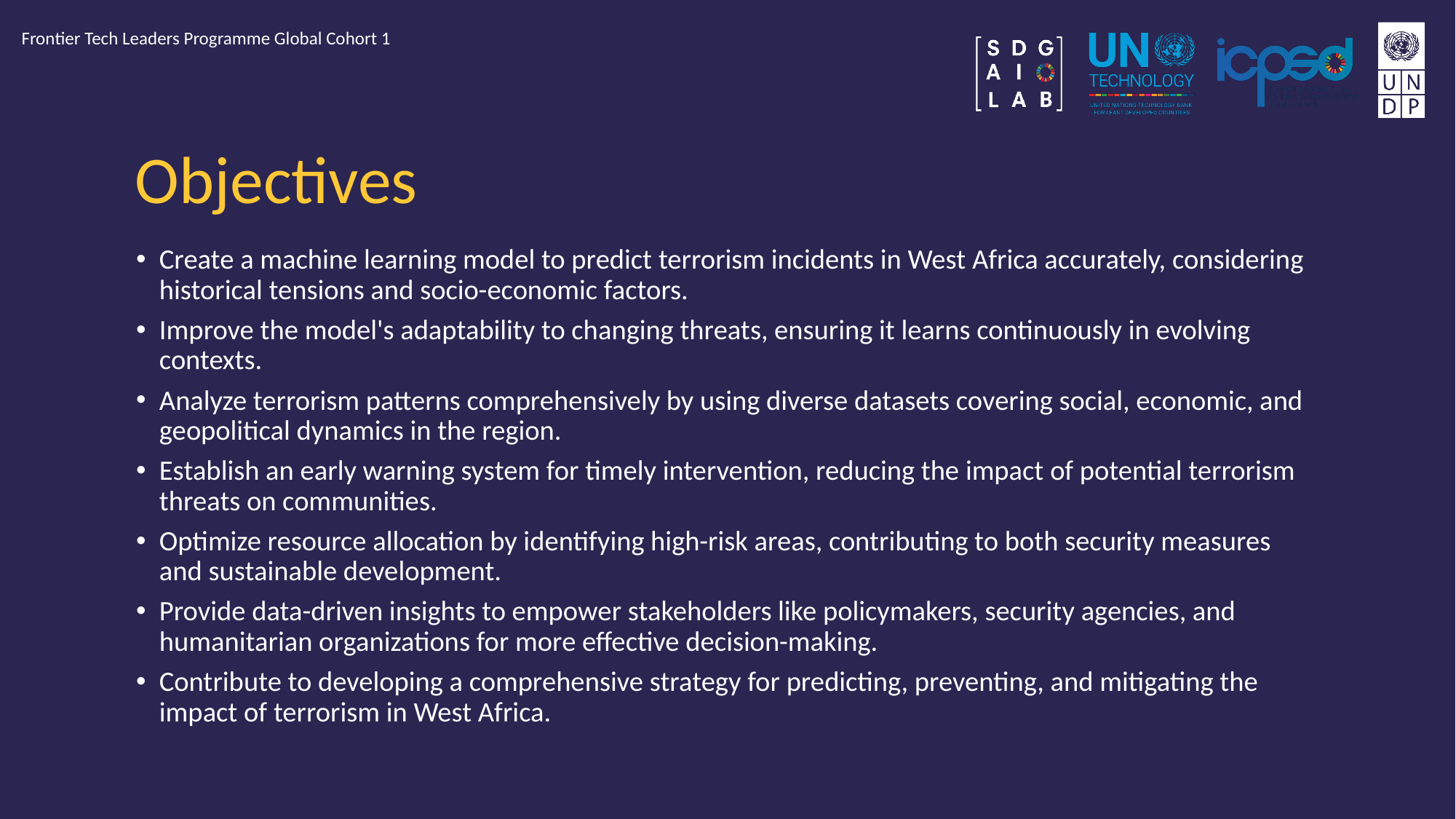

Frontier Tech Leaders Programme Global Cohort 1
# Objectives

Create a machine learning model to predict terrorism incidents in West Africa accurately, considering historical tensions and socio-economic factors.
Improve the model's adaptability to changing threats, ensuring it learns continuously in evolving contexts.
Analyze terrorism patterns comprehensively by using diverse datasets covering social, economic, and geopolitical dynamics in the region.
Establish an early warning system for timely intervention, reducing the impact of potential terrorism threats on communities.
Optimize resource allocation by identifying high-risk areas, contributing to both security measures and sustainable development.
Provide data-driven insights to empower stakeholders like policymakers, security agencies, and humanitarian organizations for more effective decision-making.
Contribute to developing a comprehensive strategy for predicting, preventing, and mitigating the impact of terrorism in West Africa.